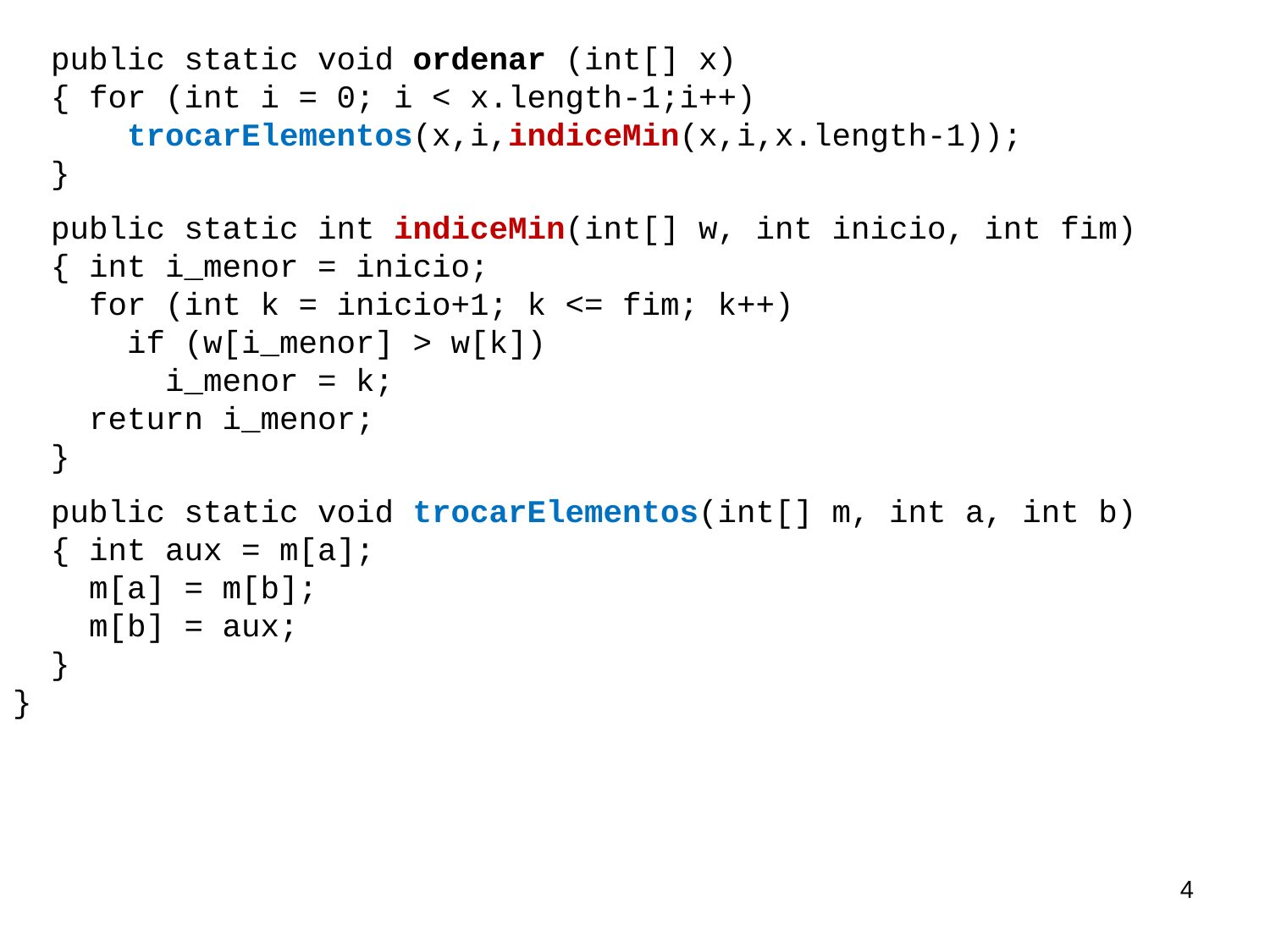

public static void ordenar (int[] x)
  { for (int i = 0; i < x.length-1;i++)
      trocarElementos(x,i,indiceMin(x,i,x.length-1));
  }

  public static int indiceMin(int[] w, int inicio, int fim)
  { int i_menor = inicio;
    for (int k = inicio+1; k <= fim; k++)
      if (w[i_menor] > w[k])
        i_menor = k;
    return i_menor;
  }

  public static void trocarElementos(int[] m, int a, int b)
  { int aux = m[a];
    m[a] = m[b];
    m[b] = aux;
  }
}
4